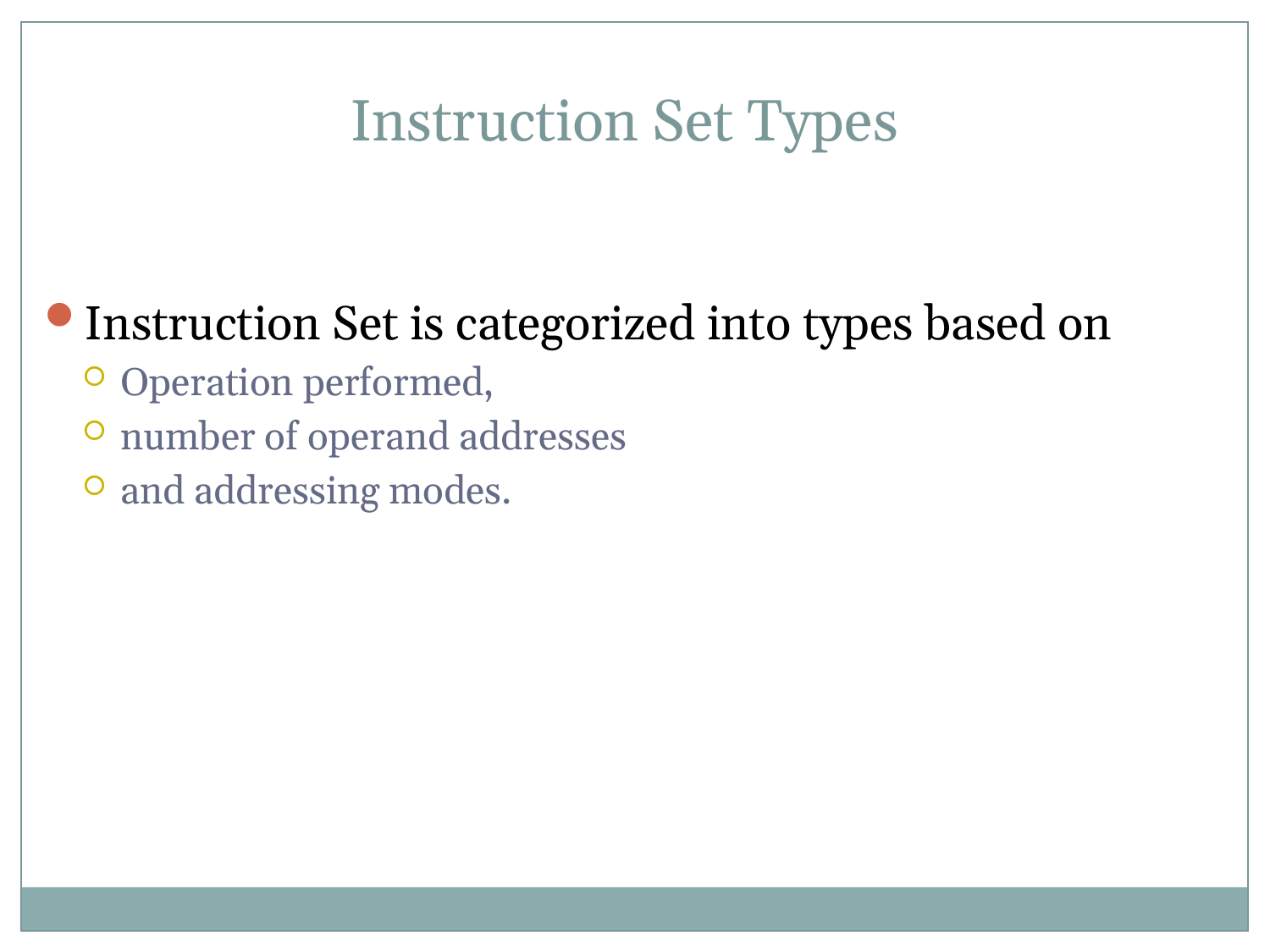

Instruction Set Types
Instruction Set is categorized into types based on
Operation performed,
number of operand addresses
and addressing modes.